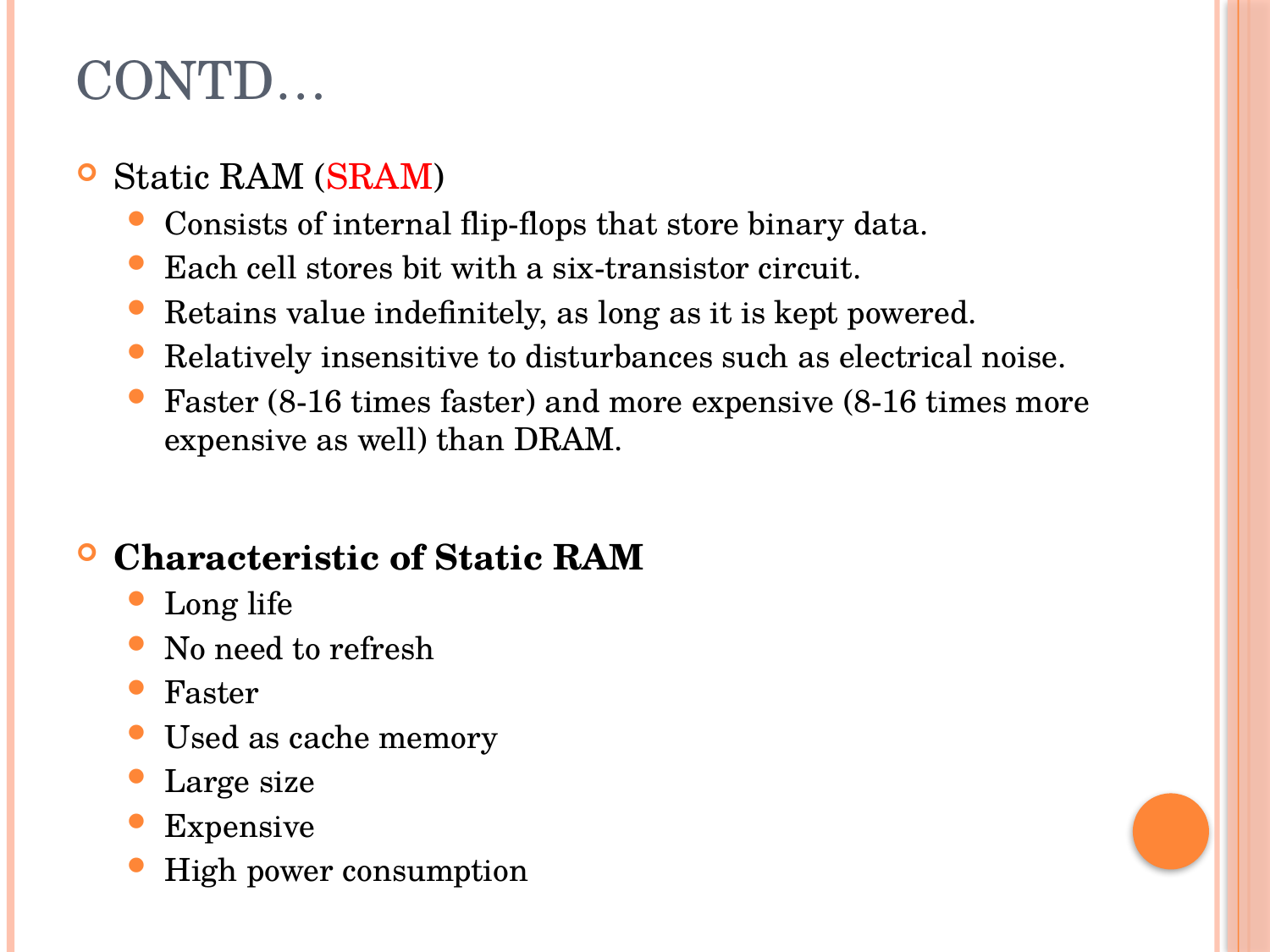

# Contd…
Static RAM (SRAM)
Consists of internal flip-flops that store binary data.
Each cell stores bit with a six-transistor circuit.
Retains value indefinitely, as long as it is kept powered.
Relatively insensitive to disturbances such as electrical noise.
Faster (8-16 times faster) and more expensive (8-16 times more expensive as well) than DRAM.

Characteristic of Static RAM
Long life
No need to refresh
Faster
Used as cache memory
Large size
Expensive
High power consumption